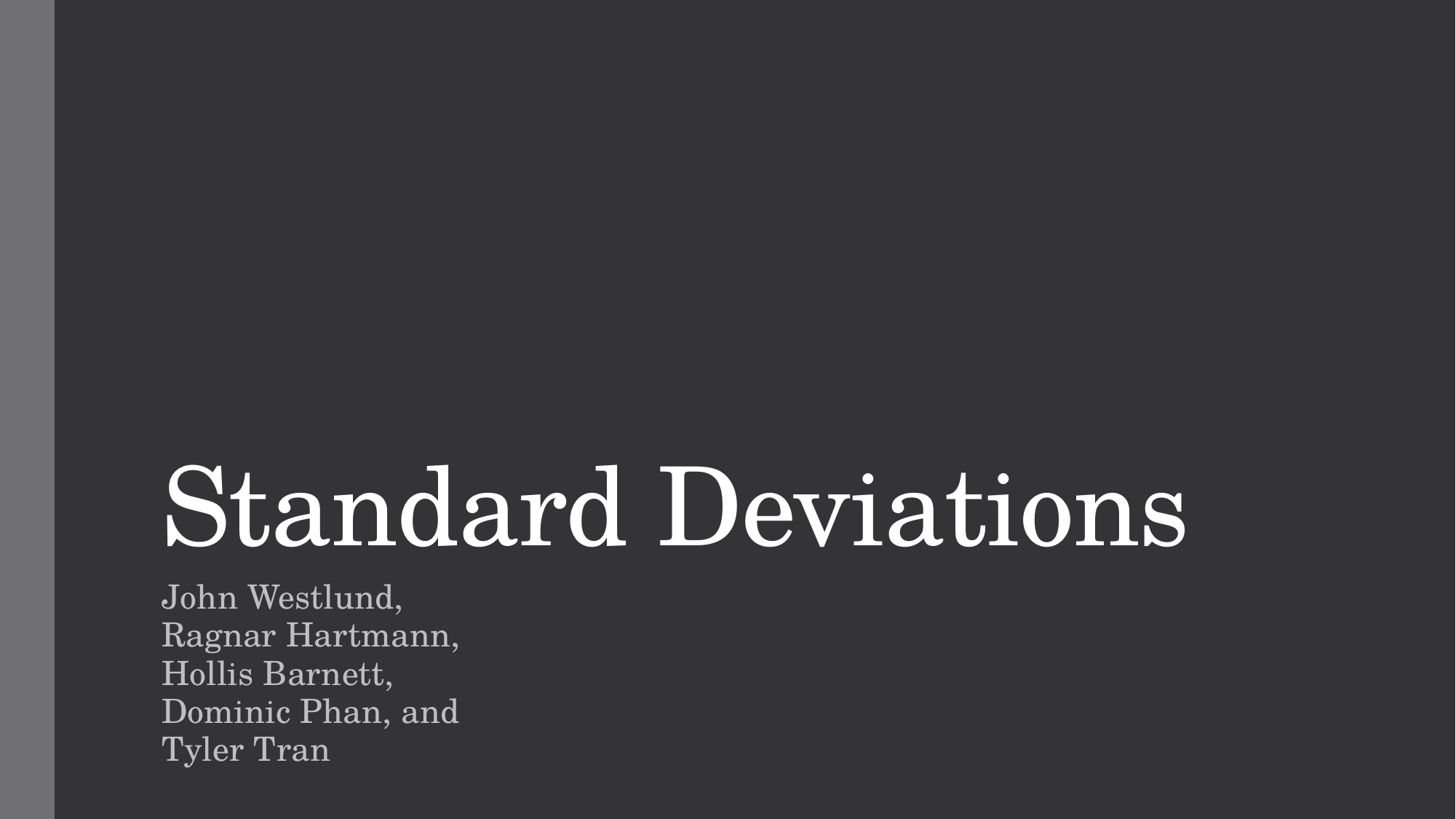

# Standard Deviations
John Westlund,
Ragnar Hartmann,
Hollis Barnett,
Dominic Phan, and
Tyler Tran